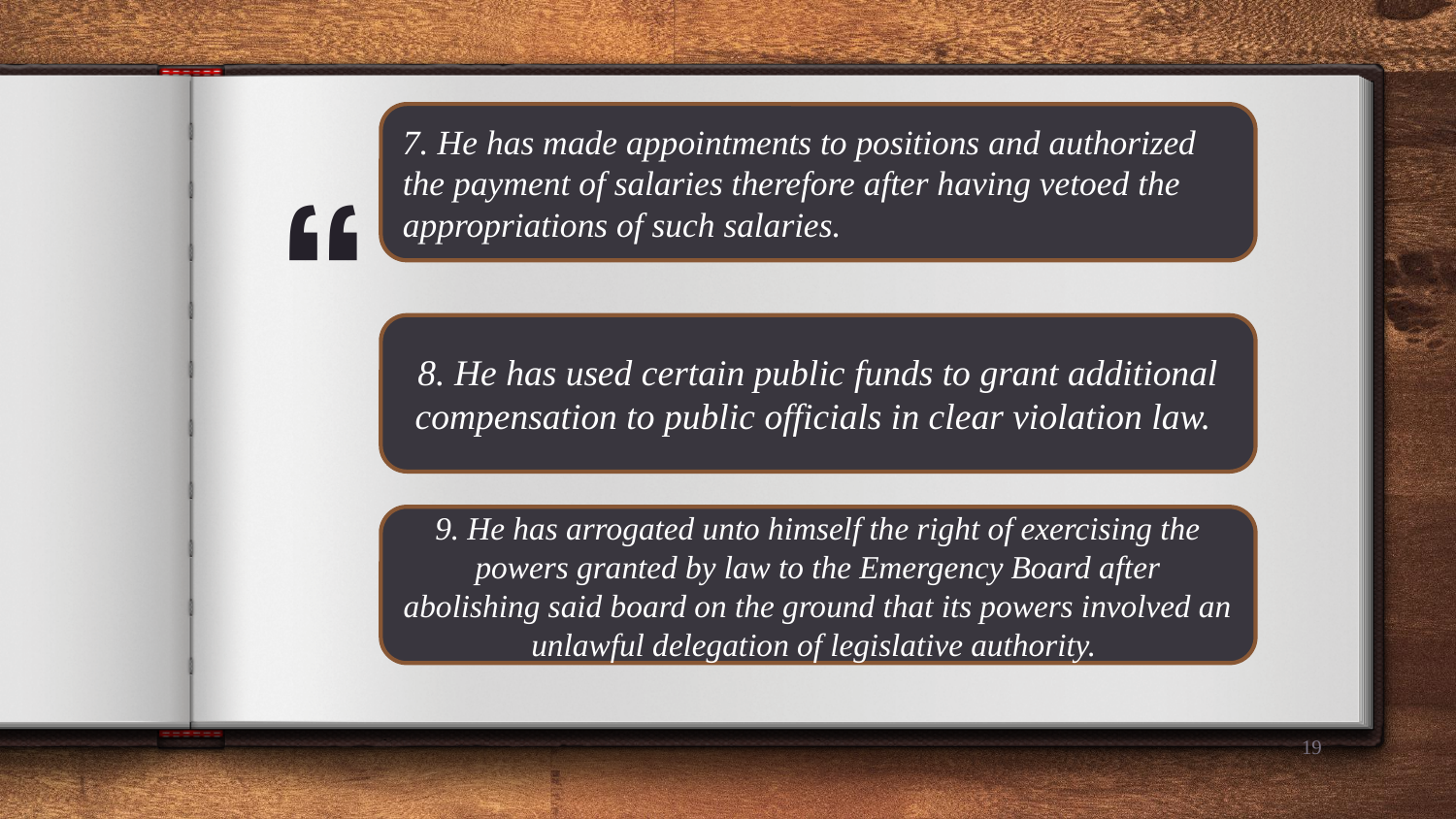

7. He has made appointments to positions and authorized the payment of salaries therefore after having vetoed the appropriations of such salaries.
8. He has used certain public funds to grant additional compensation to public officials in clear violation law.
9. He has arrogated unto himself the right of exercising the powers granted by law to the Emergency Board after abolishing said board on the ground that its powers involved an unlawful delegation of legislative authority.
19
19